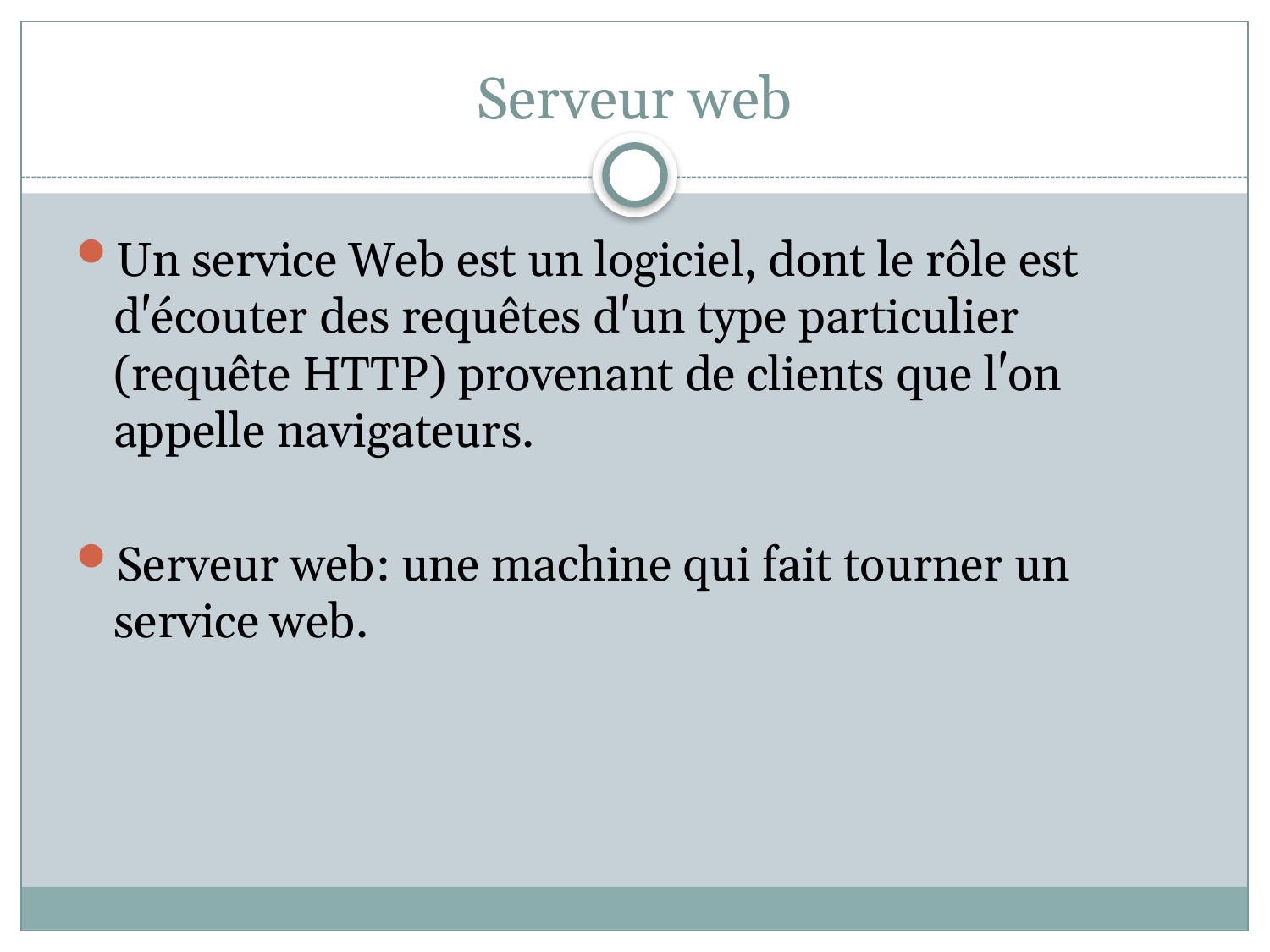

# Serveur web
Un service Web est un logiciel, dont le rôle est d'écouter des requêtes d'un type particulier (requête HTTP) provenant de clients que l'on appelle navigateurs.

Serveur web: une machine qui fait tourner un service web.